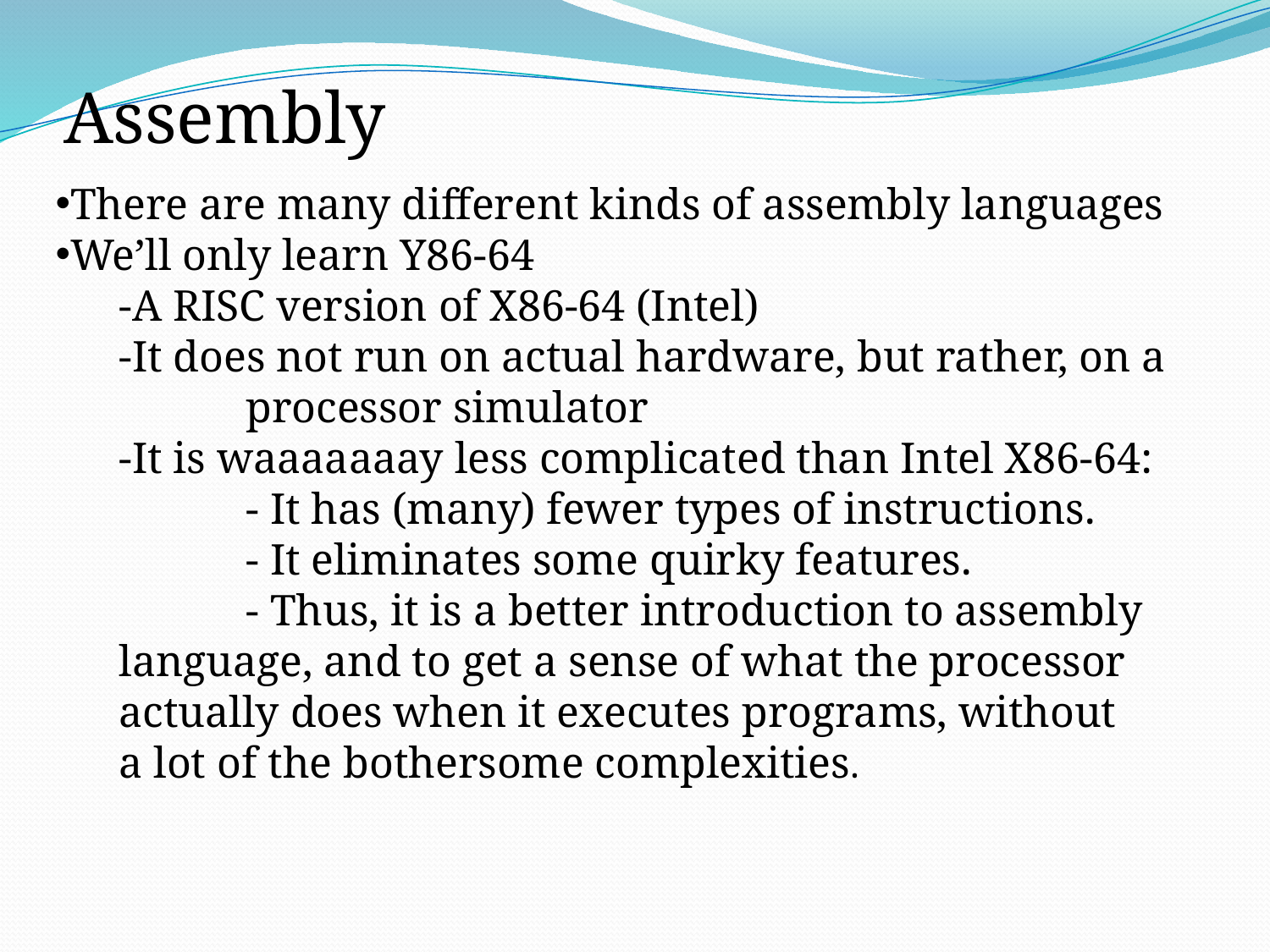

Assembly
There are many different kinds of assembly languages
We’ll only learn Y86-64
-A RISC version of X86-64 (Intel)
-It does not run on actual hardware, but rather, on a 	processor simulator
-It is waaaaaaay less complicated than Intel X86-64:
	- It has (many) fewer types of instructions.
	- It eliminates some quirky features.
	- Thus, it is a better introduction to assembly language, and to get a sense of what the processor actually does when it executes programs, without a lot of the bothersome complexities.